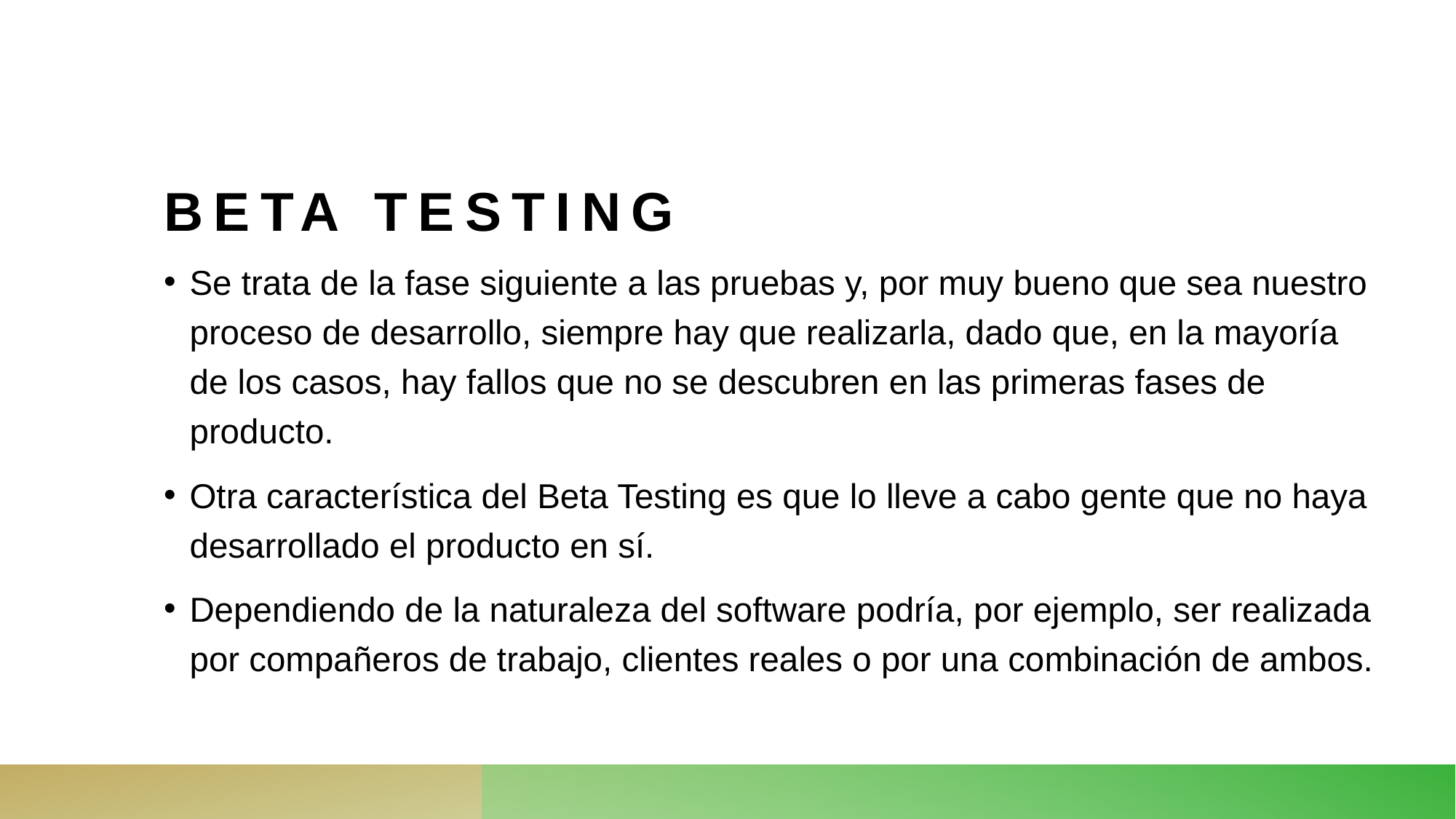

# Beta testing
Se trata de la fase siguiente a las pruebas y, por muy bueno que sea nuestro proceso de desarrollo, siempre hay que realizarla, dado que, en la mayoría de los casos, hay fallos que no se descubren en las primeras fases de producto.
Otra característica del Beta Testing es que lo lleve a cabo gente que no haya desarrollado el producto en sí.
Dependiendo de la naturaleza del software podría, por ejemplo, ser realizada por compañeros de trabajo, clientes reales o por una combinación de ambos.